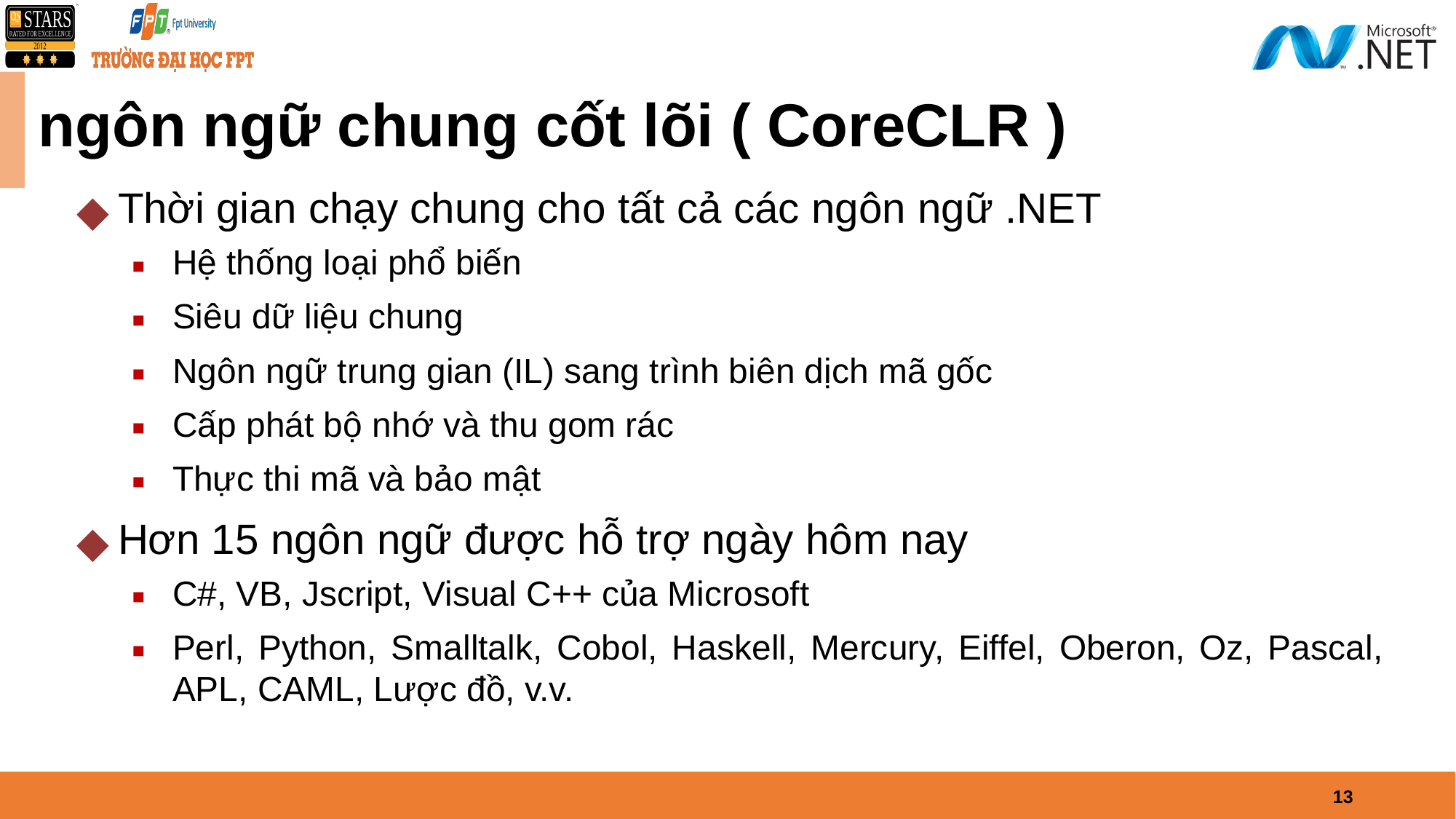

# ngôn ngữ chung cốt lõi ( CoreCLR )
Thời gian chạy chung cho tất cả các ngôn ngữ .NET
Hệ thống loại phổ biến
Siêu dữ liệu chung
Ngôn ngữ trung gian (IL) sang trình biên dịch mã gốc
Cấp phát bộ nhớ và thu gom rác
Thực thi mã và bảo mật
Hơn 15 ngôn ngữ được hỗ trợ ngày hôm nay
C#, VB, Jscript, Visual C++ của Microsoft
Perl, Python, Smalltalk, Cobol, Haskell, Mercury, Eiffel, Oberon, Oz, Pascal, APL, CAML, Lược đồ, v.v.
13